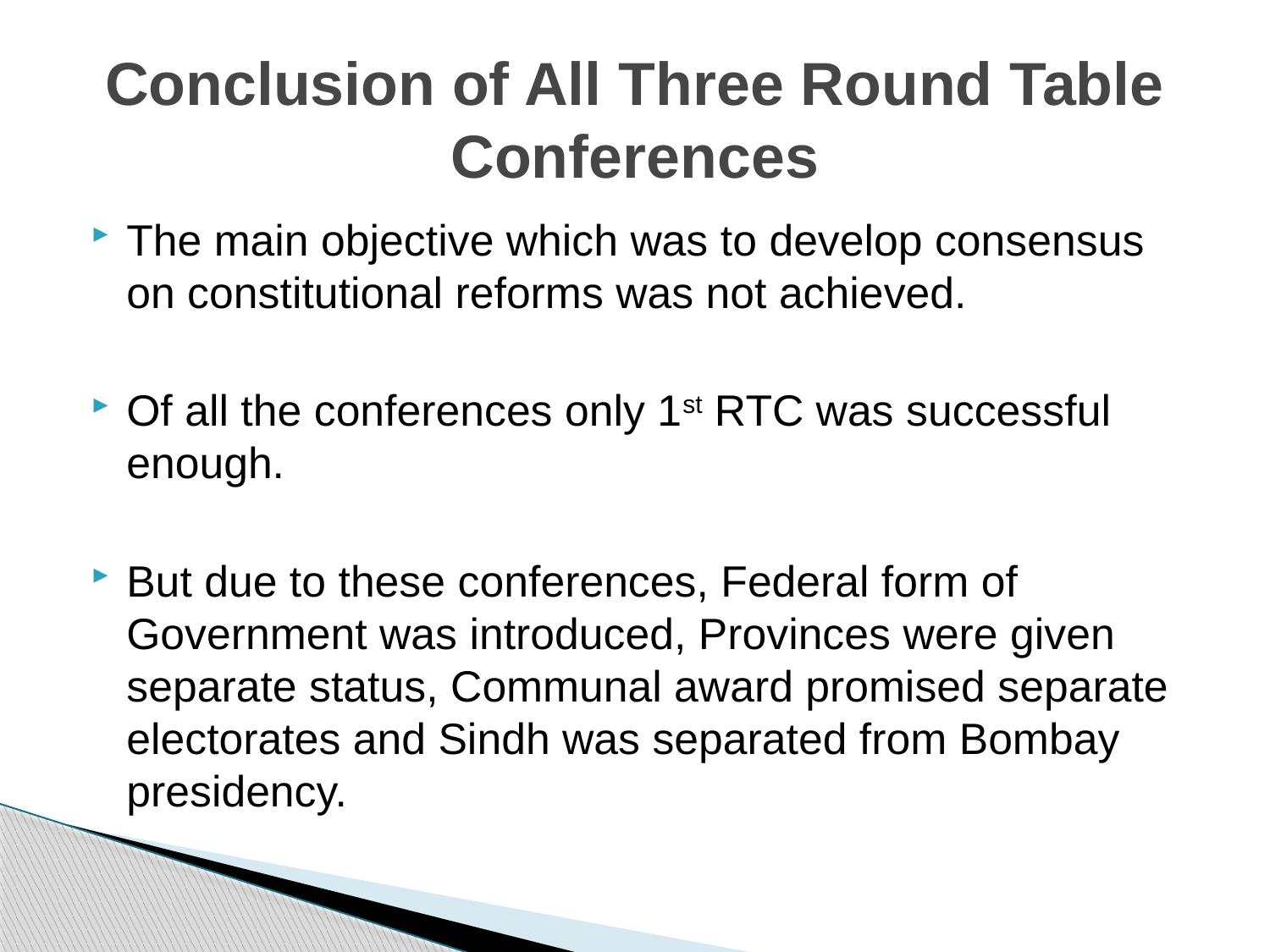

# Conclusion of All Three Round Table Conferences
The main objective which was to develop consensus on constitutional reforms was not achieved.

Of all the conferences only 1st RTC was successful enough.

But due to these conferences, Federal form of Government was introduced, Provinces were given separate status, Communal award promised separate electorates and Sindh was separated from Bombay presidency.